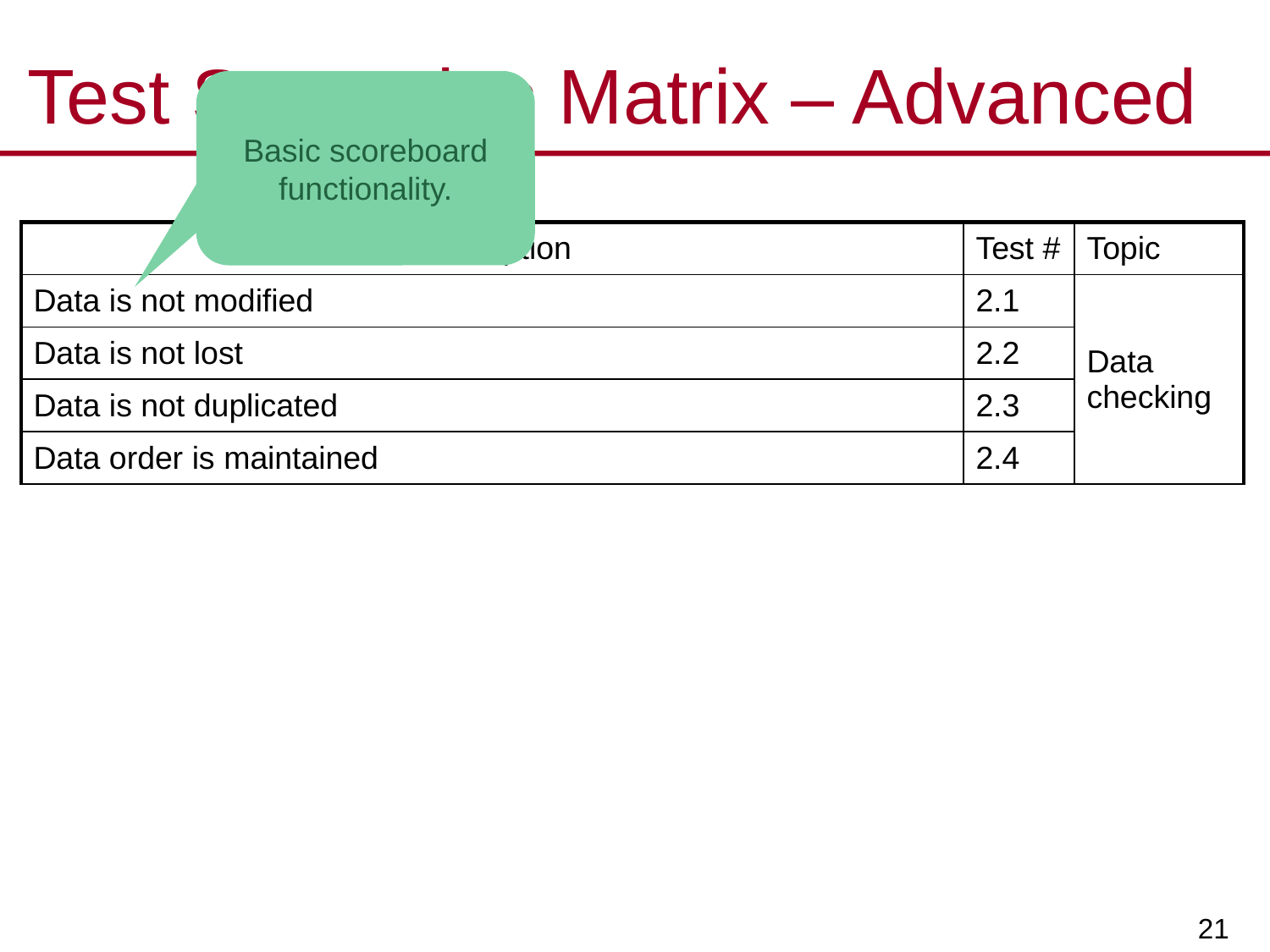

# Test Scenarios Matrix – Advanced
Basic scoreboard functionality.
| Description | Test # | Topic |
| --- | --- | --- |
| Data is not modified | 2.1 | Data checking |
| Data is not lost | 2.2 |  |
| Data is not duplicated | 2.3 |  |
| Data order is maintained | 2.4 |  |